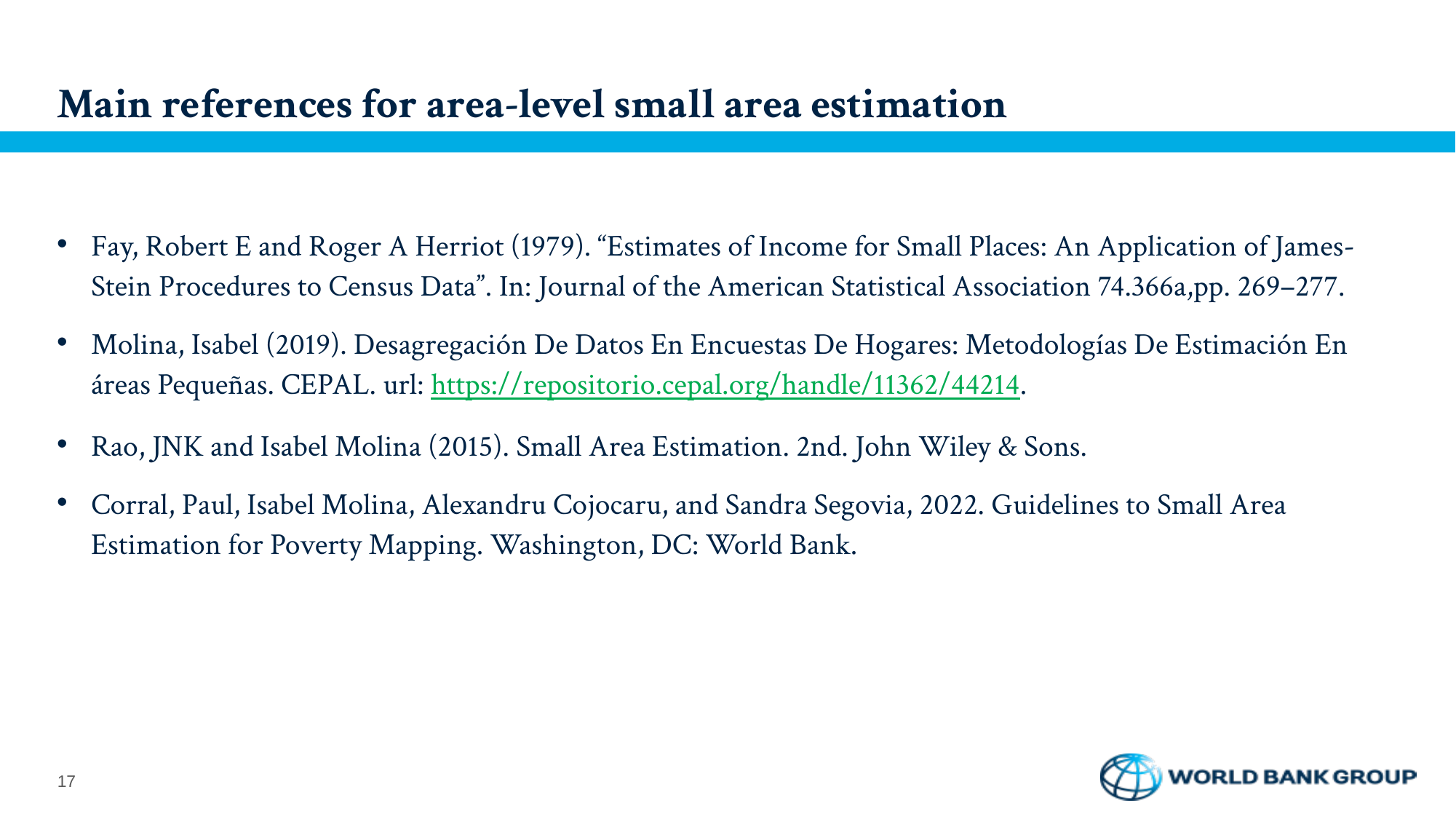

# Main references for area-level small area estimation

Fay, Robert E and Roger A Herriot (1979). “Estimates of Income for Small Places: An Application of James-Stein Procedures to Census Data”. In: Journal of the American Statistical Association 74.366a,pp. 269–277.
Molina, Isabel (2019). Desagregación De Datos En Encuestas De Hogares: Metodologías De Estimación En áreas Pequeñas. CEPAL. url: https://repositorio.cepal.org/handle/11362/44214.
Rao, JNK and Isabel Molina (2015). Small Area Estimation. 2nd. John Wiley & Sons.
Corral, Paul, Isabel Molina, Alexandru Cojocaru, and Sandra Segovia, 2022. Guidelines to Small Area Estimation for Poverty Mapping. Washington, DC: World Bank.

17